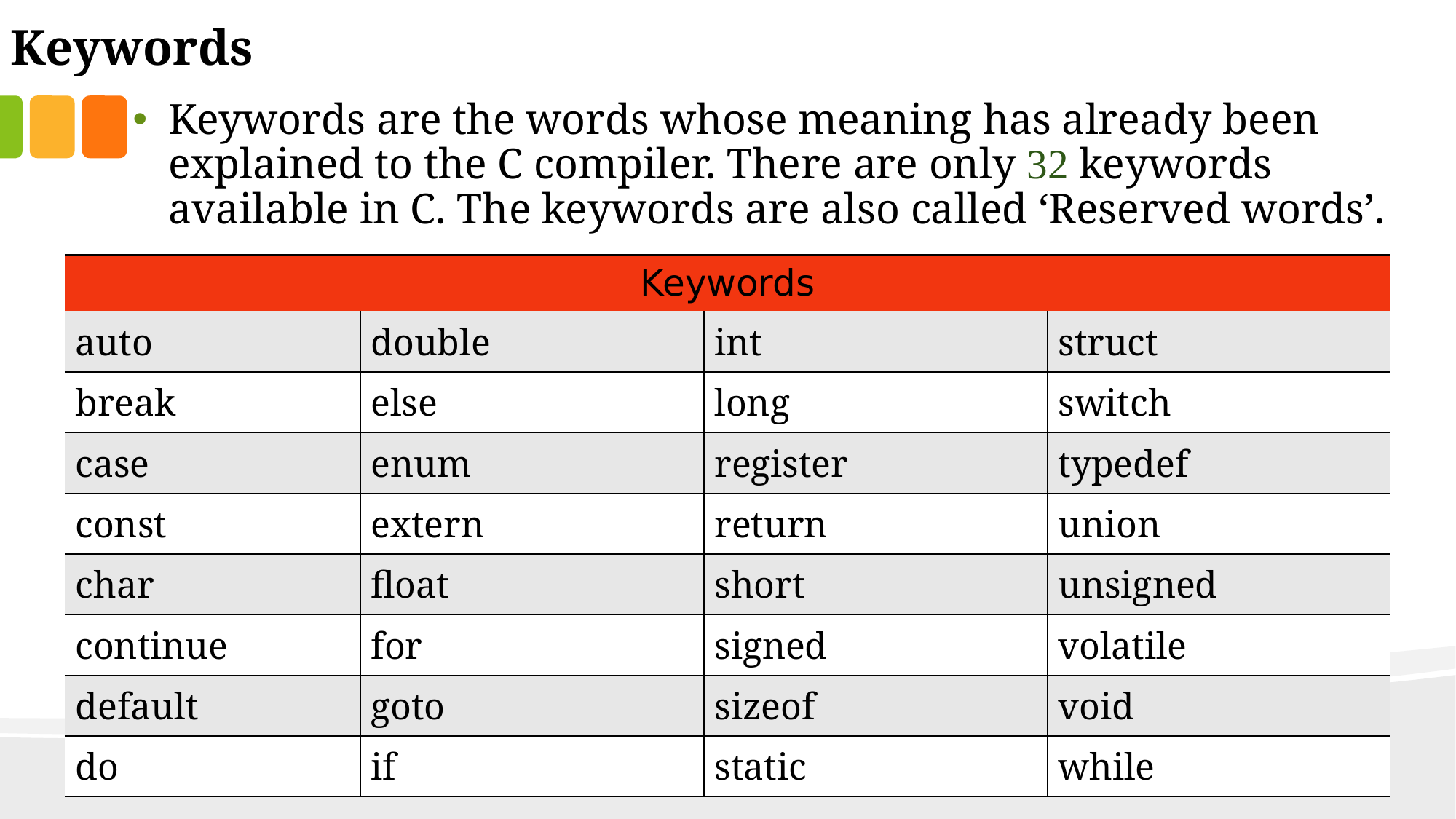

Keywords
Keywords are the words whose meaning has already been explained to the C compiler. There are only 32 keywords available in C. The keywords are also called ‘Reserved words’.
| Keywords |  |  |  |
| --- | --- | --- | --- |
| auto | double | int | struct |
| break | else | long | switch |
| case | enum | register | typedef |
| const | extern | return | union |
| char | float | short | unsigned |
| continue | for | signed | volatile |
| default | goto | sizeof | void |
| do | if | static | while |